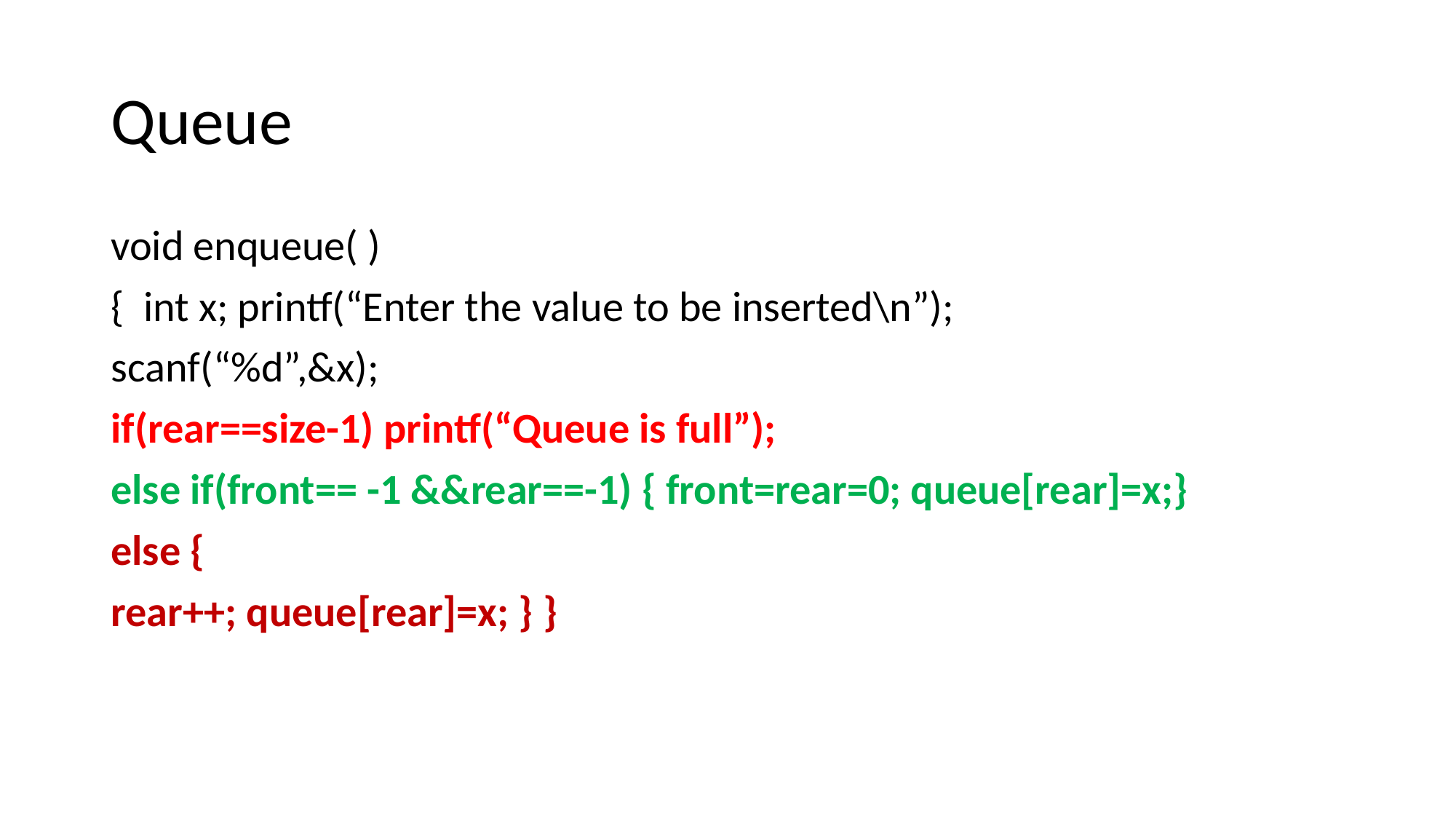

# Queue
void enqueue( )
{  int x; printf(“Enter the value to be inserted\n”);
scanf(“%d”,&x);
if(rear==size-1) printf(“Queue is full”);
else if(front== -1 &&rear==-1) { front=rear=0; queue[rear]=x;}
else {
rear++; queue[rear]=x; } }